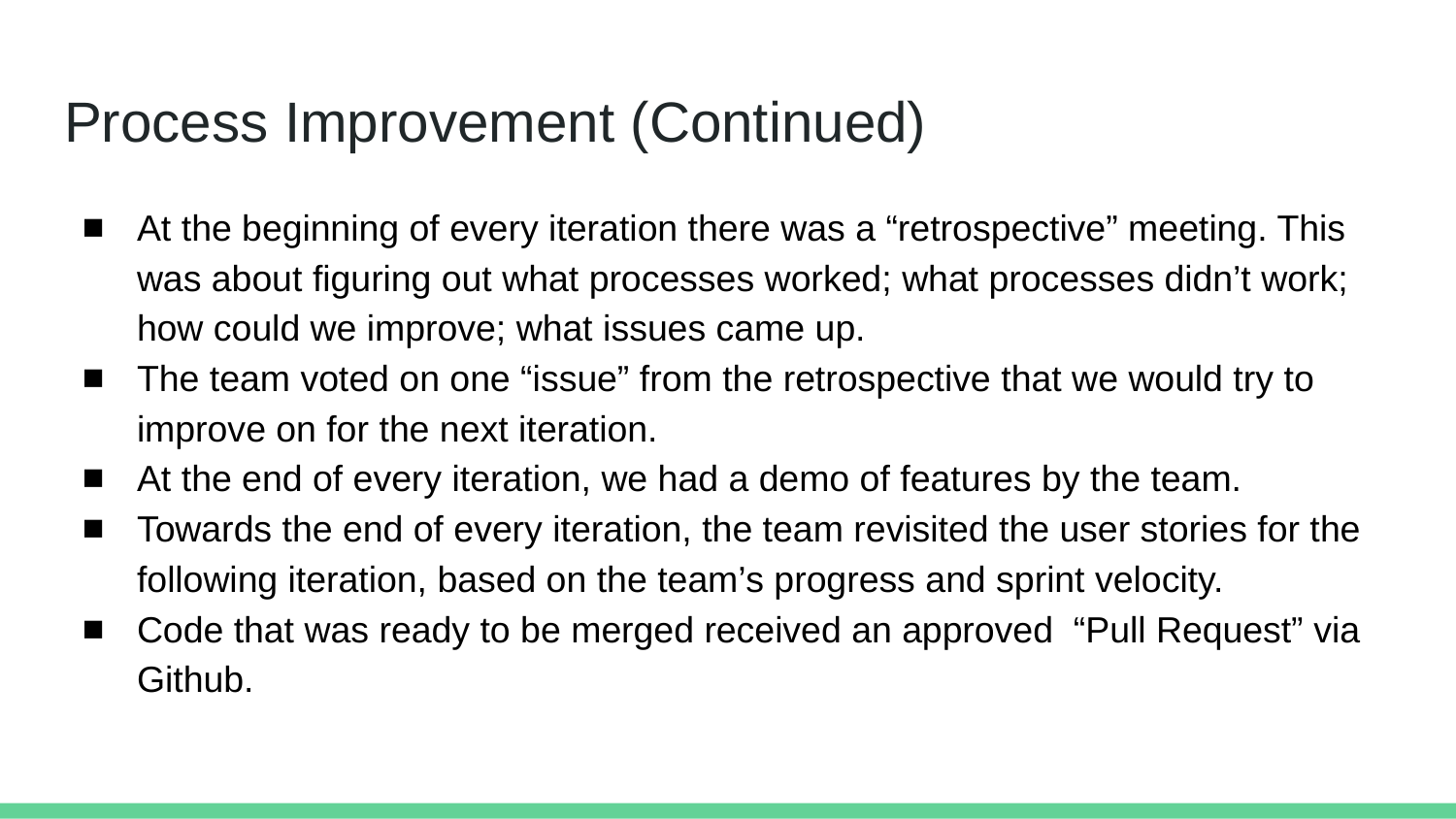

# Process Improvement (Continued)
At the beginning of every iteration there was a “retrospective” meeting. This was about figuring out what processes worked; what processes didn’t work; how could we improve; what issues came up.
The team voted on one “issue” from the retrospective that we would try to improve on for the next iteration.
At the end of every iteration, we had a demo of features by the team.
Towards the end of every iteration, the team revisited the user stories for the following iteration, based on the team’s progress and sprint velocity.
Code that was ready to be merged received an approved  “Pull Request” via Github.